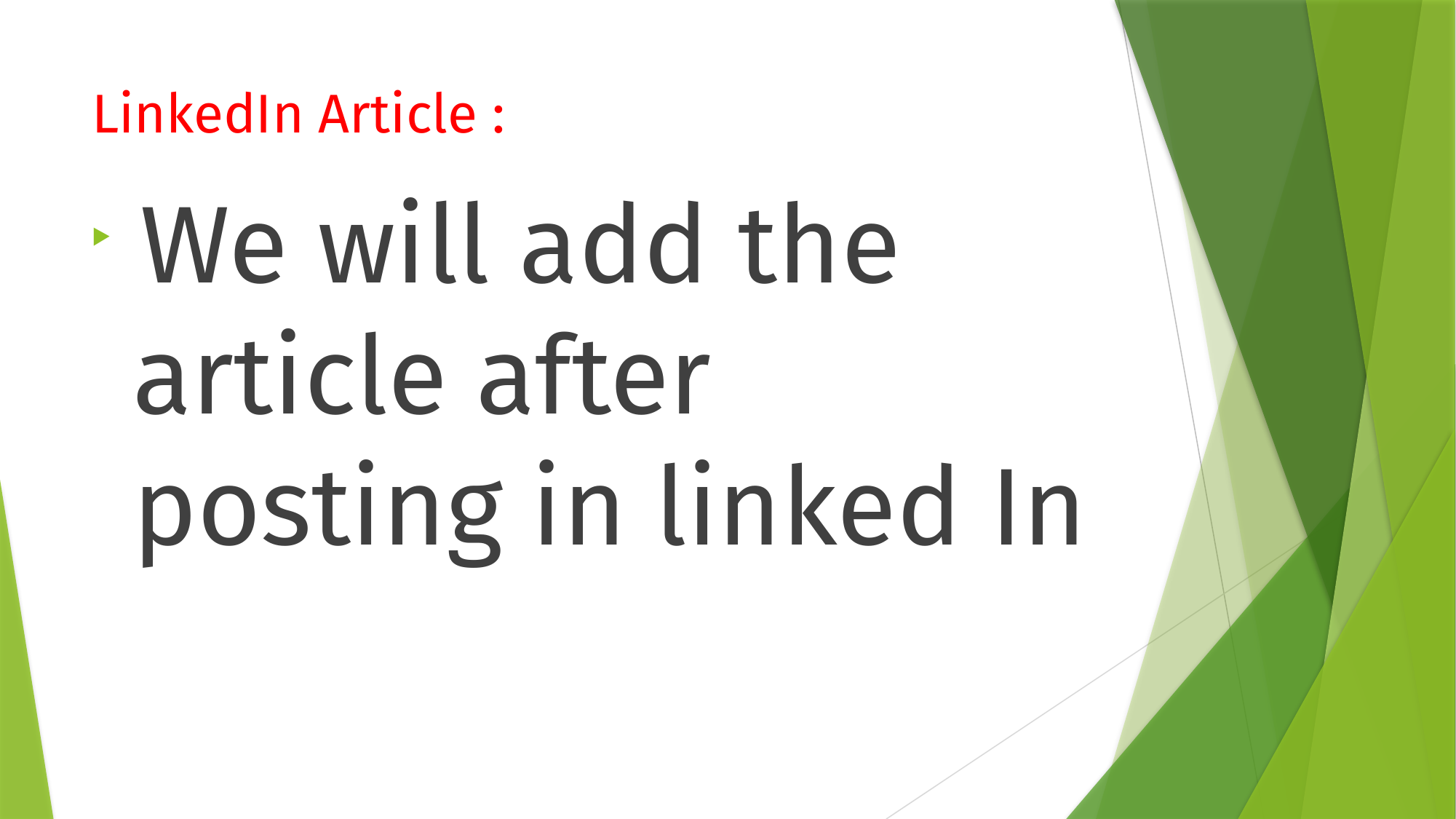

# LinkedIn Article :
 We will add the article after posting in linked In